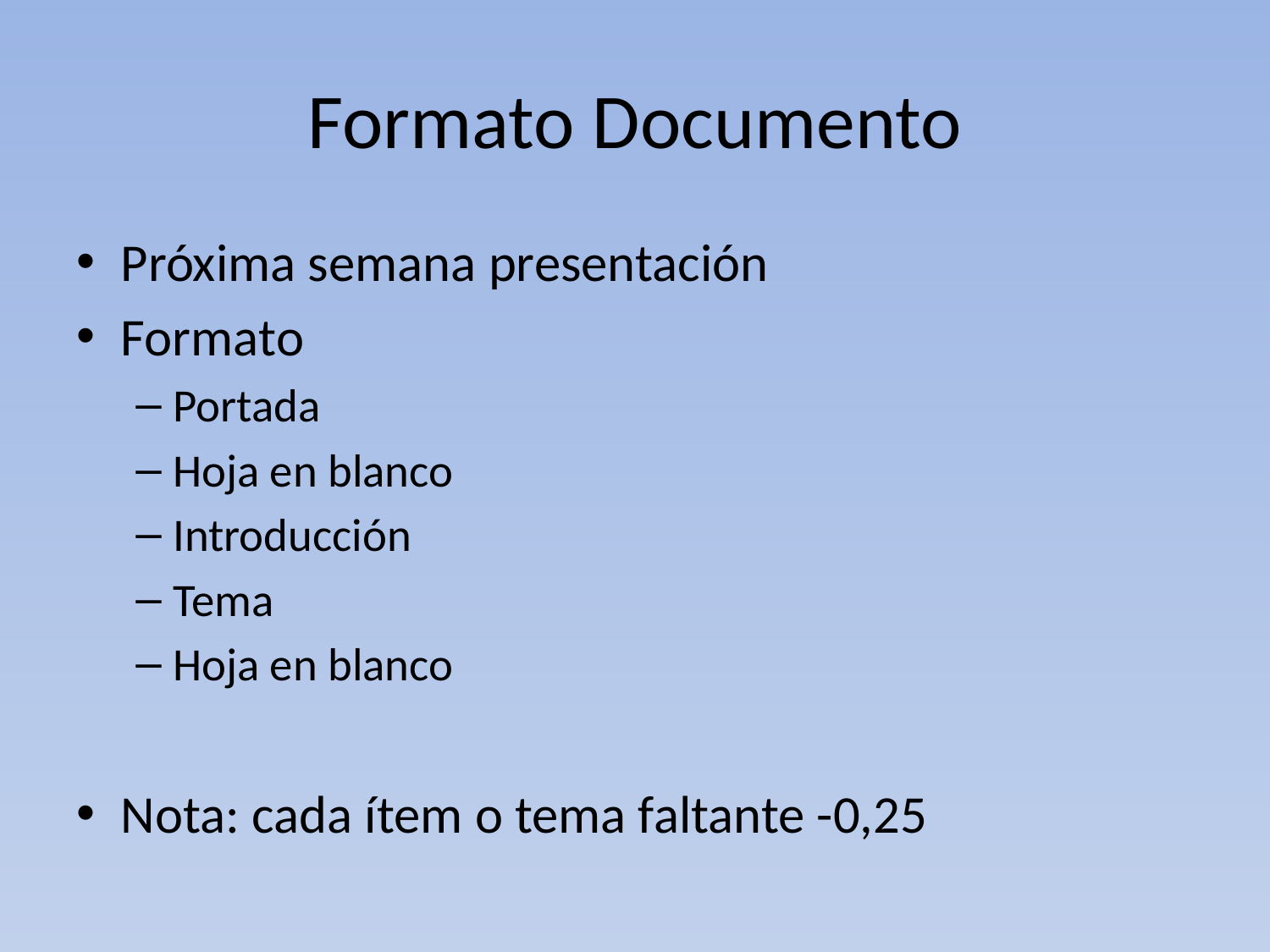

# Formato Documento
Próxima semana presentación
Formato
Portada
Hoja en blanco
Introducción
Tema
Hoja en blanco

Nota: cada ítem o tema faltante -0,25